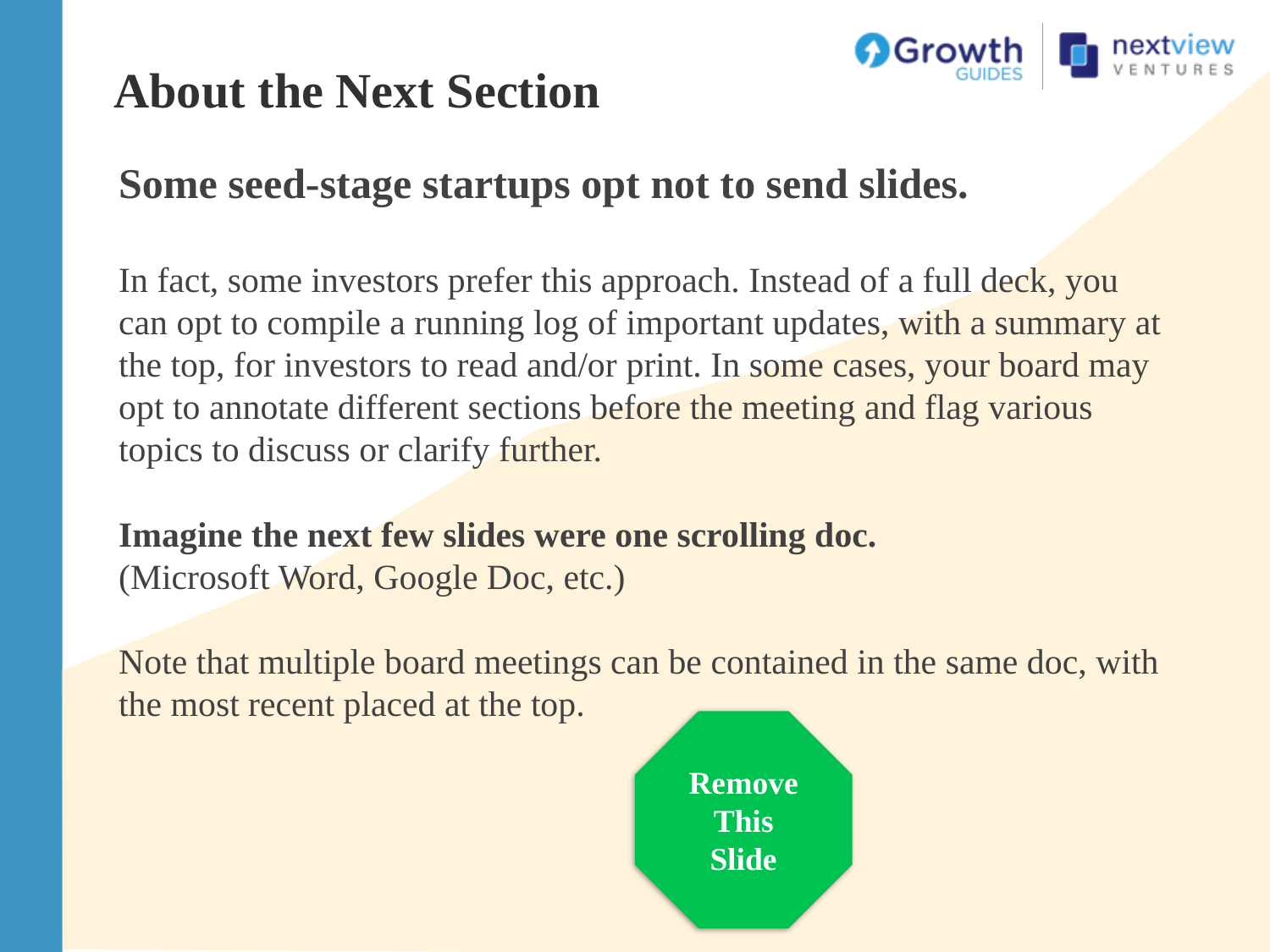

About the Next Section

Some seed-stage startups opt not to send slides.

In fact, some investors prefer this approach. Instead of a full deck, you can opt to compile a running log of important updates, with a summary at the top, for investors to read and/or print. In some cases, your board may opt to annotate different sections before the meeting and flag various topics to discuss or clarify further.

Imagine the next few slides were one scrolling doc.
(Microsoft Word, Google Doc, etc.)

Note that multiple board meetings can be contained in the same doc, with the most recent placed at the top.
Remove
This Slide